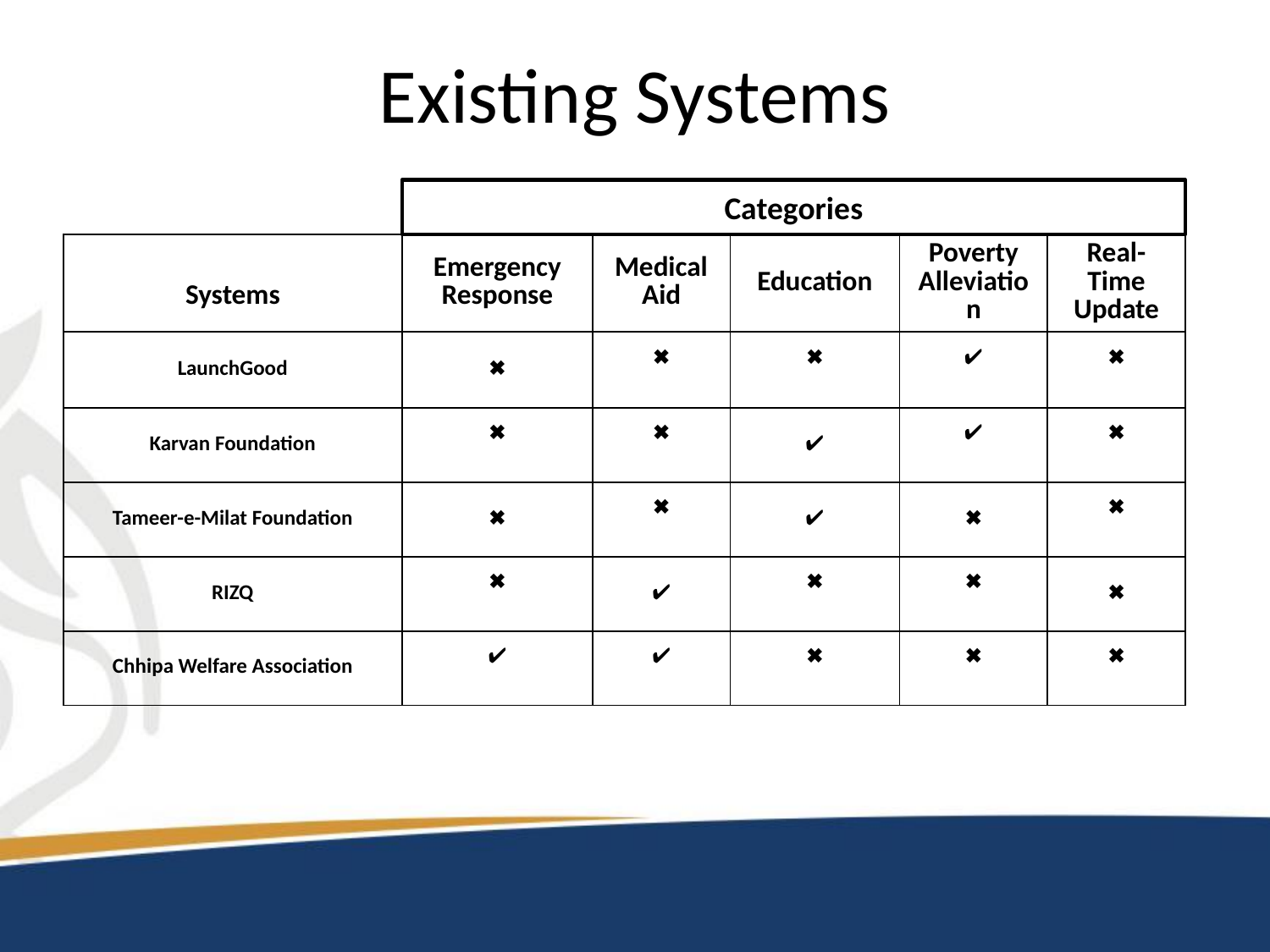

# Existing Systems
Categories
| Systems | Emergency Response | Medical Aid | Education | Poverty Alleviation | Real- Time Update |
| --- | --- | --- | --- | --- | --- |
| LaunchGood | ✖ | ✖ | ✖ | ✔ | ✖ |
| Karvan Foundation | ✖ | ✖ | ✔ | ✔ | ✖ |
| Tameer-e-Milat Foundation | ✖ | ✖ | ✔ | ✖ | ✖ |
| RIZQ | ✖ | ✔ | ✖ | ✖ | ✖ |
| Chhipa Welfare Association | ✔ | ✔ | ✖ | ✖ | ✖ |